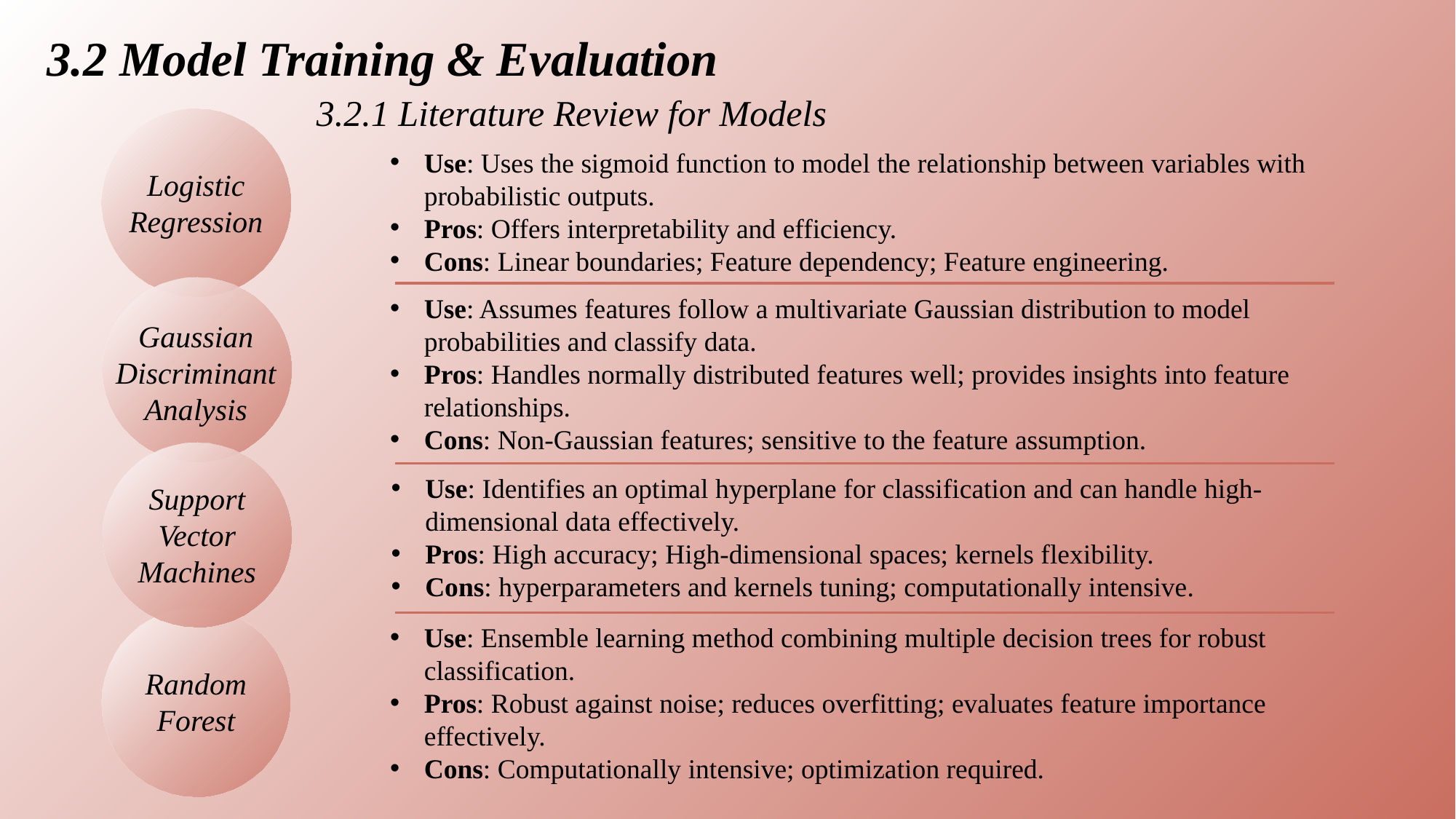

3.2 Model Training & Evaluation
3.2.1 Literature Review for Models

Logistic Regression
Use: Uses the sigmoid function to model the relationship between variables with probabilistic outputs.
Pros: Offers interpretability and efficiency.
Cons: Linear boundaries; Feature dependency; Feature engineering.

Gaussian
Discriminant
Analysis
Use: Assumes features follow a multivariate Gaussian distribution to model probabilities and classify data.
Pros: Handles normally distributed features well; provides insights into feature relationships.
Cons: Non-Gaussian features; sensitive to the feature assumption.

Support
Vector
Machines
Use: Identifies an optimal hyperplane for classification and can handle high-dimensional data effectively.
Pros: High accuracy; High-dimensional spaces; kernels flexibility.
Cons: hyperparameters and kernels tuning; computationally intensive.

Random
Forest
Use: Ensemble learning method combining multiple decision trees for robust classification.
Pros: Robust against noise; reduces overfitting; evaluates feature importance effectively.
Cons: Computationally intensive; optimization required.